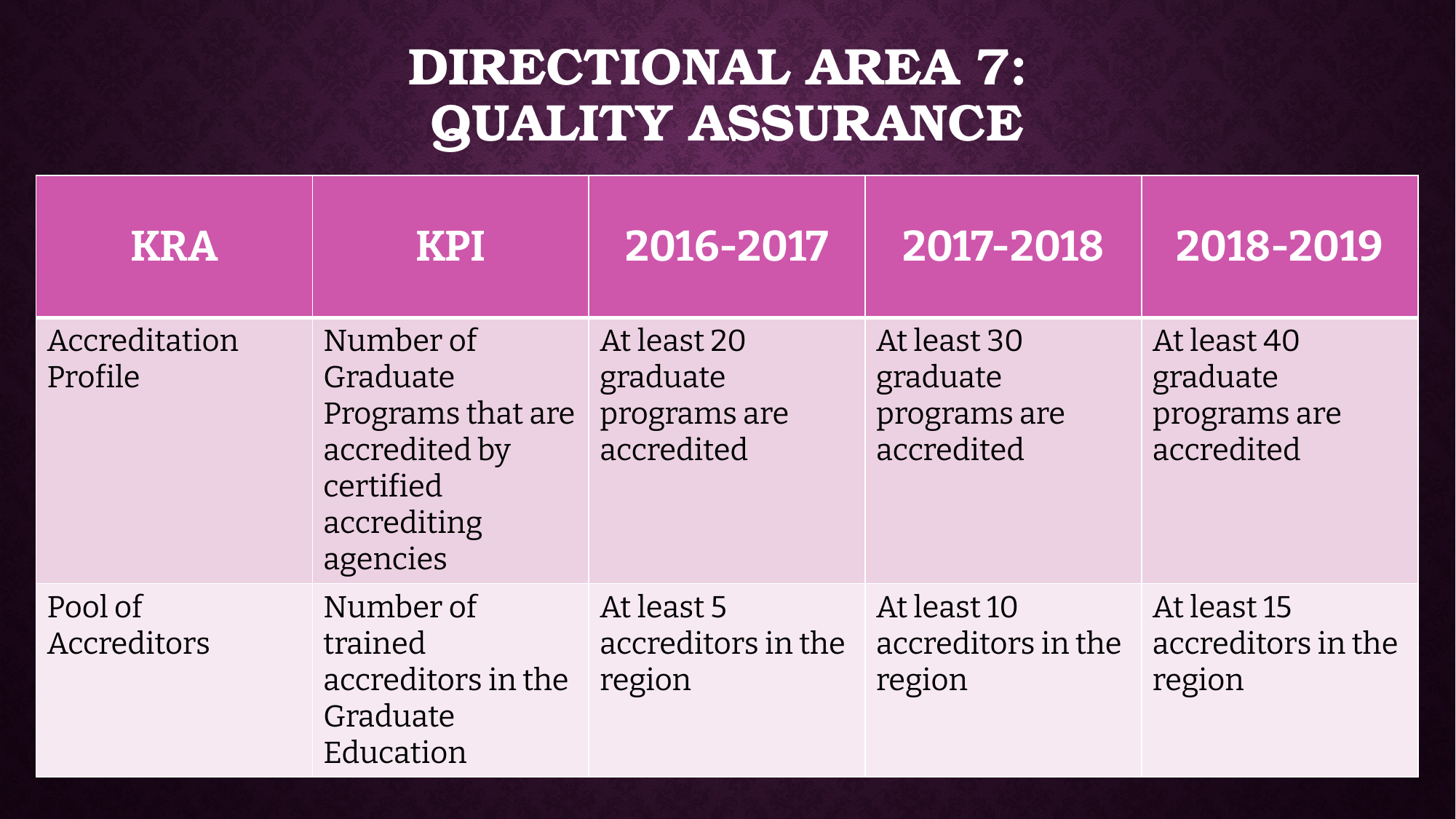

# Directional Area 7: quality assurance
| KRA | KPI | 2016-2017 | 2017-2018 | 2018-2019 |
| --- | --- | --- | --- | --- |
| Accreditation Profile | Number of Graduate Programs that are accredited by certified accrediting agencies | At least 20 graduate programs are accredited | At least 30 graduate programs are accredited | At least 40 graduate programs are accredited |
| Pool of Accreditors | Number of trained accreditors in the Graduate Education | At least 5 accreditors in the region | At least 10 accreditors in the region | At least 15 accreditors in the region |